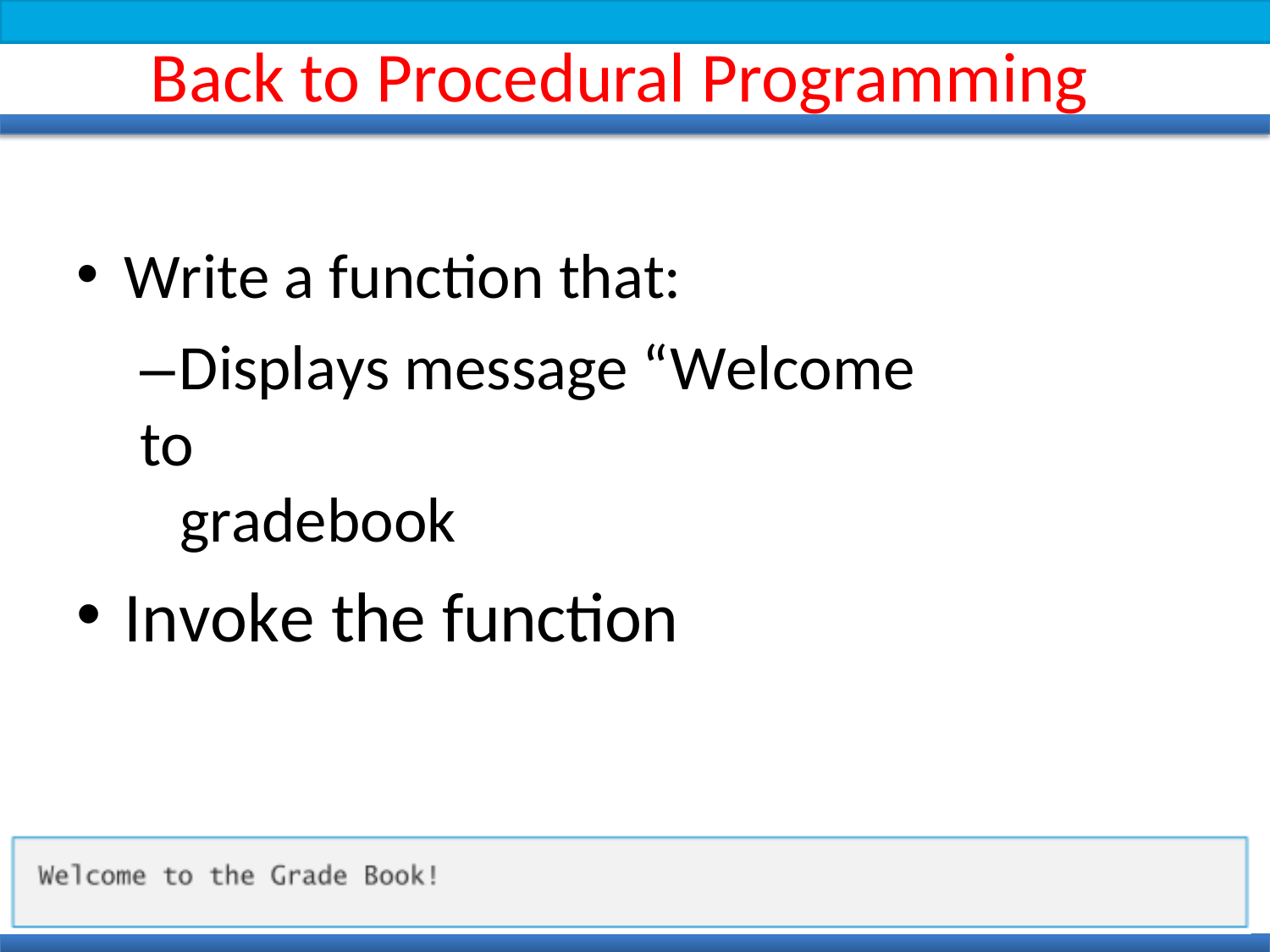

# Back to Procedural Programming

Write a function that:
–Displays message “Welcome to
gradebook
Invoke the function
45